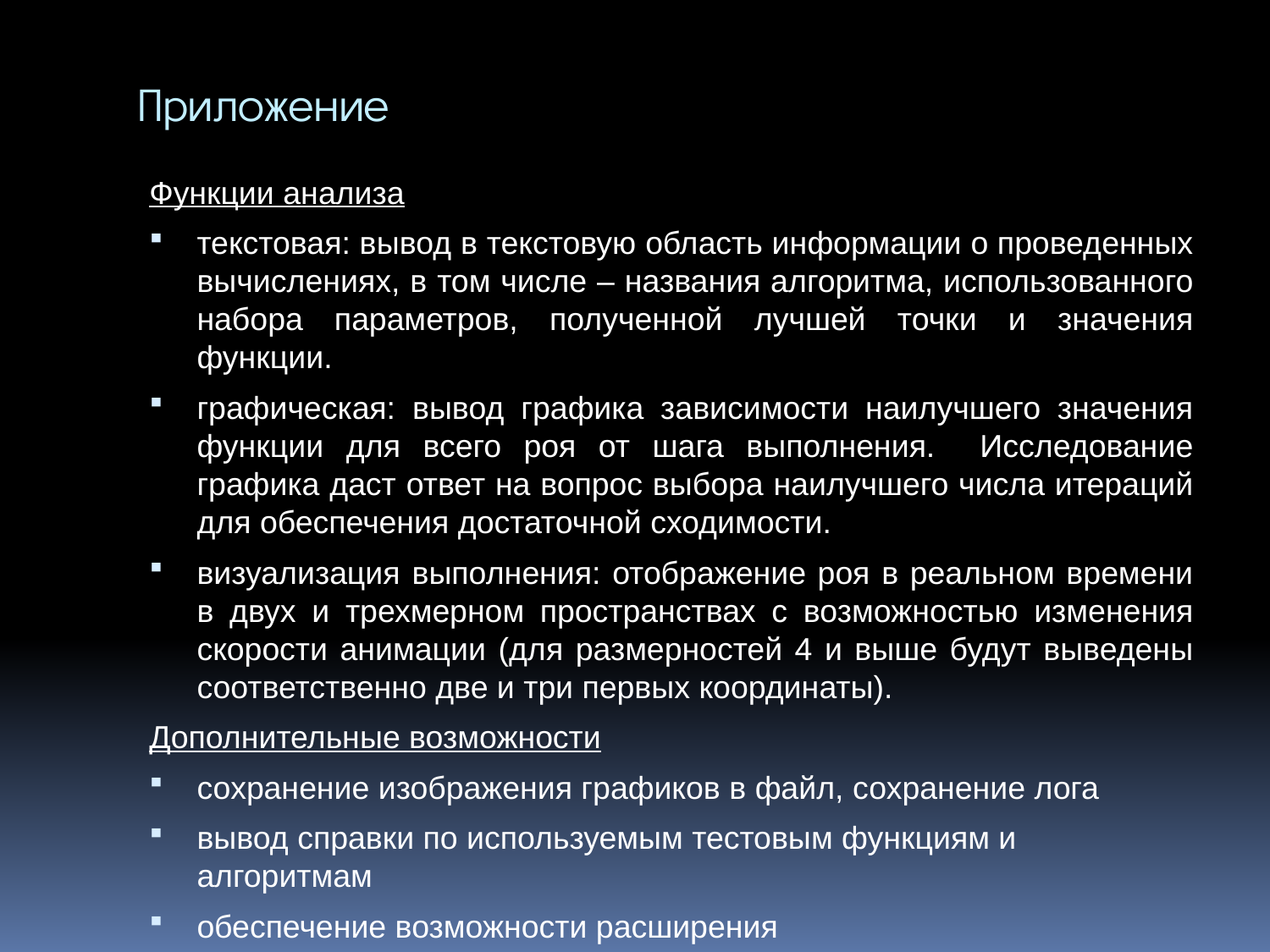

# Приложение
Функции анализа
текстовая: вывод в текстовую область информации о проведенных вычислениях, в том числе – названия алгоритма, использованного набора параметров, полученной лучшей точки и значения функции.
графическая: вывод графика зависимости наилучшего значения функции для всего роя от шага выполнения.  Исследование графика даст ответ на вопрос выбора наилучшего числа итераций для обеспечения достаточной сходимости.
визуализация выполнения: отображение роя в реальном времени в двух и трехмерном пространствах с возможностью изменения скорости анимации (для размерностей 4 и выше будут выведены соответственно две и три первых координаты).
Дополнительные возможности
сохранение изображения графиков в файл, сохранение лога
вывод справки по используемым тестовым функциям и алгоритмам
обеспечение возможности расширения